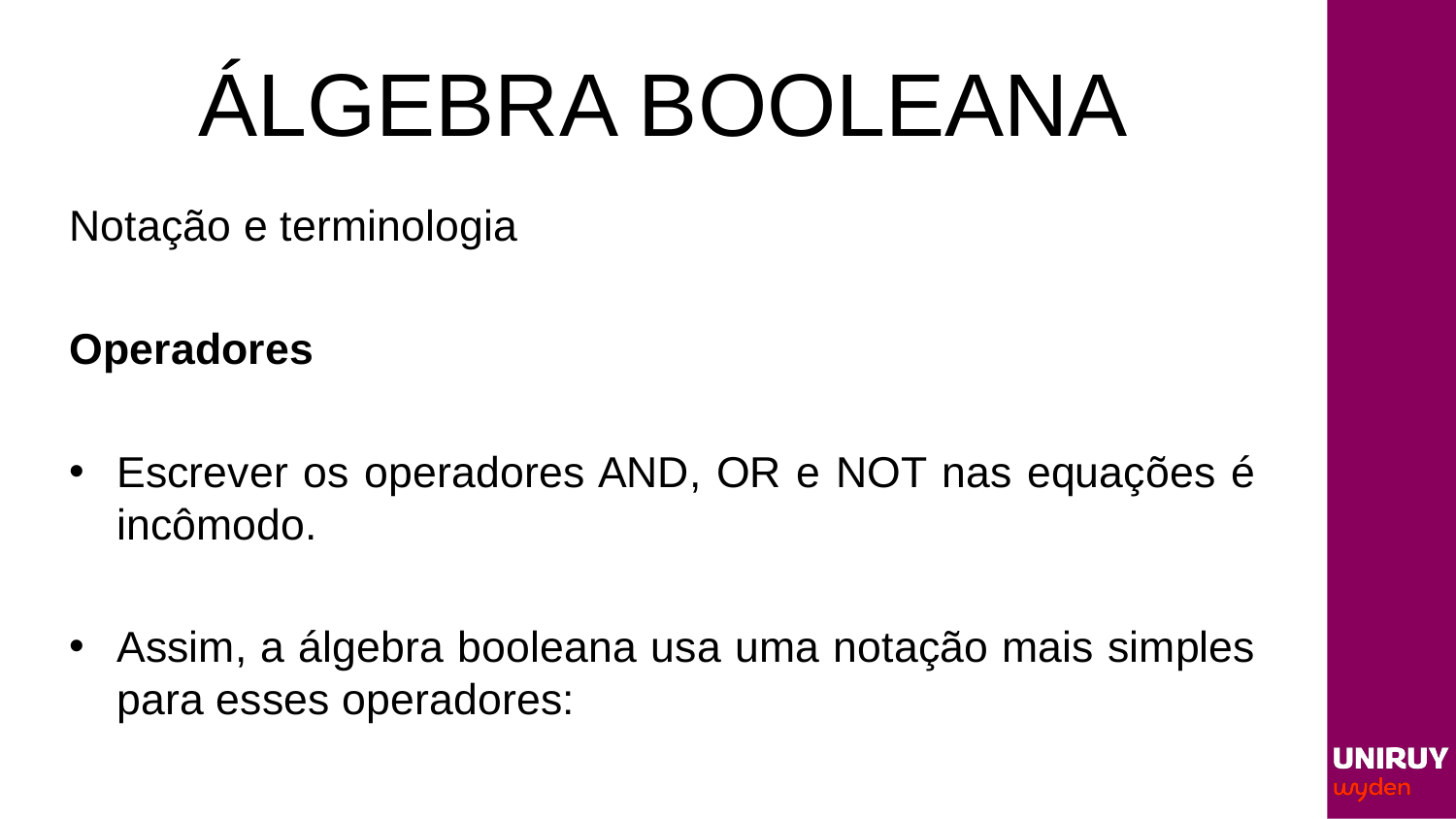

# ÁLGEBRA BOOLEANA
Notação e terminologia

Operadores

Escrever os operadores AND, OR e NOT nas equações é incômodo.

Assim, a álgebra booleana usa uma notação mais simples para esses operadores: